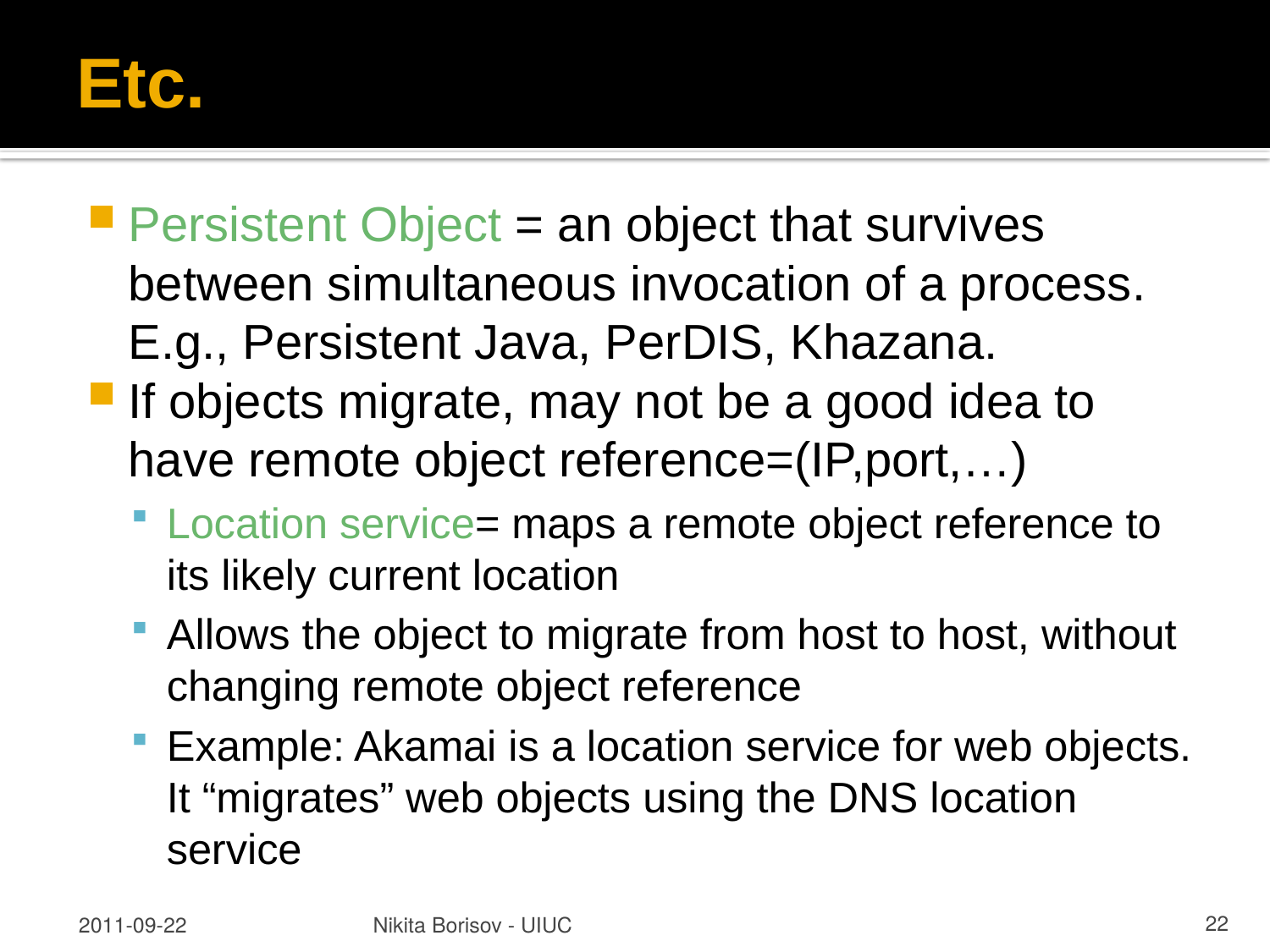

# Etc.
Persistent Object = an object that survives between simultaneous invocation of a process. E.g., Persistent Java, PerDIS, Khazana.
If objects migrate, may not be a good idea to have remote object reference=(IP,port,…)
Location service= maps a remote object reference to its likely current location
Allows the object to migrate from host to host, without changing remote object reference
Example: Akamai is a location service for web objects. It “migrates” web objects using the DNS location service
2011-09-22
Nikita Borisov - UIUC
22